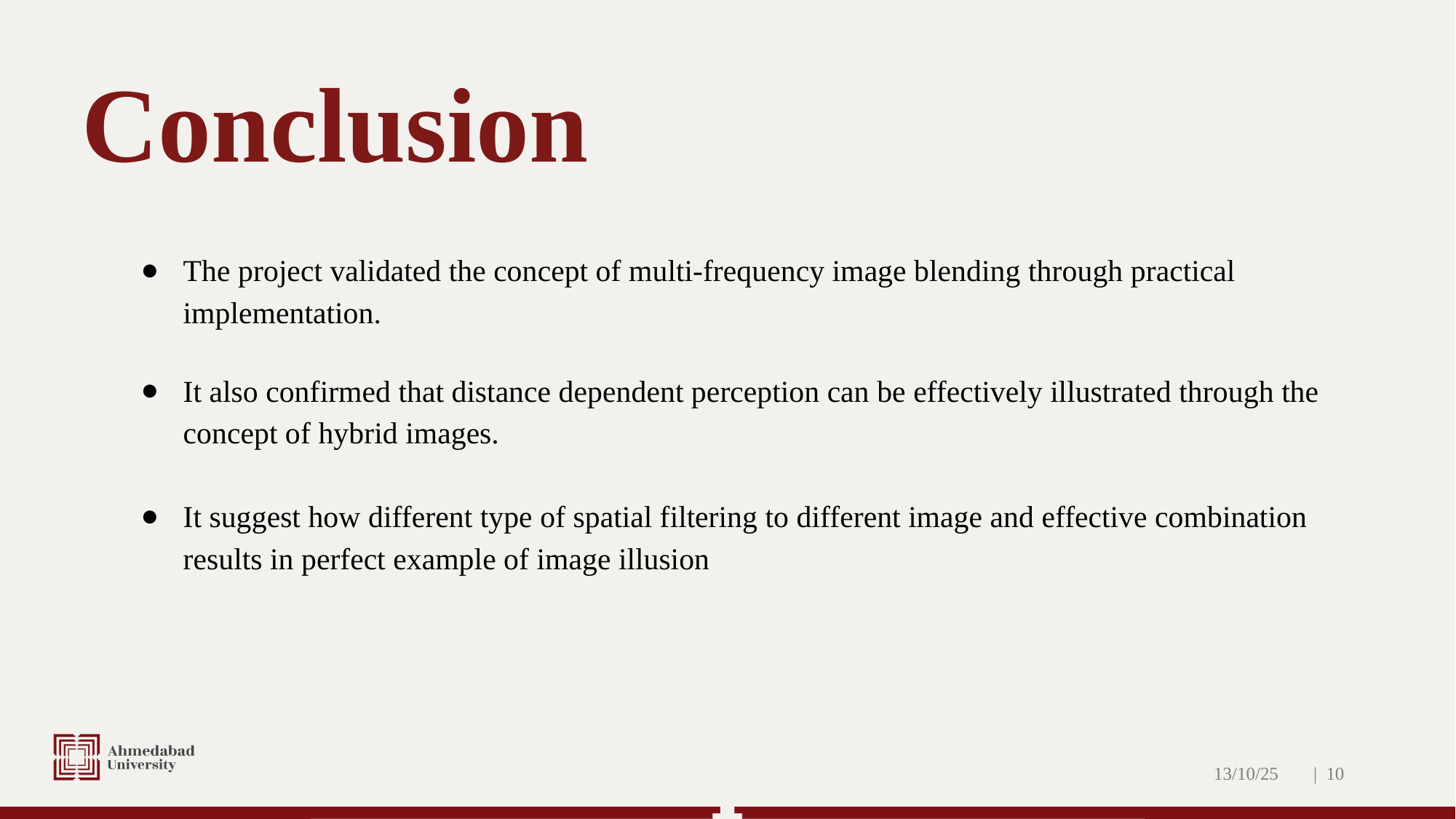

# Conclusion
The project validated the concept of multi-frequency image blending through practical implementation.
It also confirmed that distance dependent perception can be effectively illustrated through the concept of hybrid images.
It suggest how different type of spatial filtering to different image and effective combination results in perfect example of image illusion
13/10/25
|  10